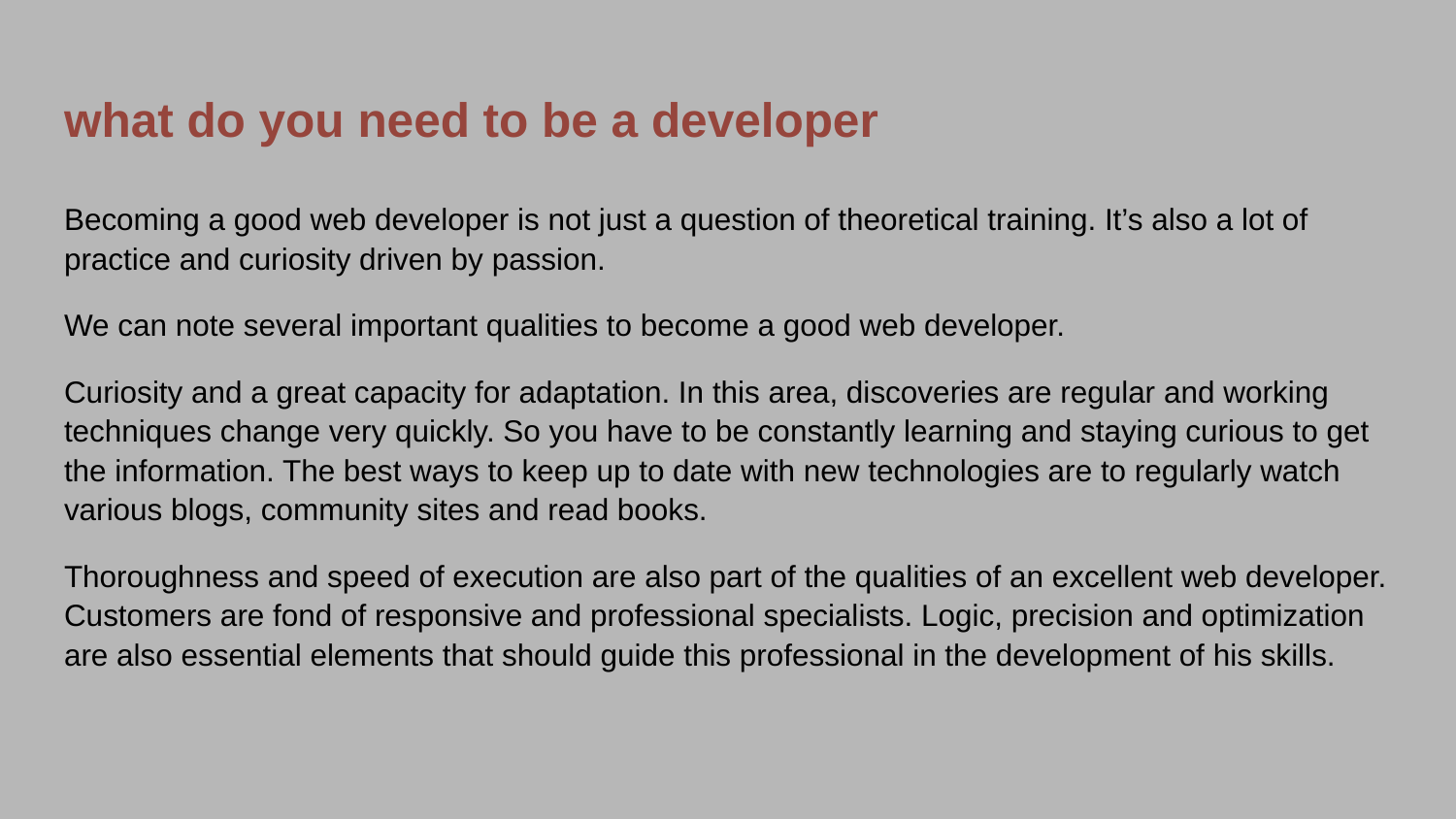

# what do you need to be a developer

Becoming a good web developer is not just a question of theoretical training. It’s also a lot of practice and curiosity driven by passion.
We can note several important qualities to become a good web developer.
Curiosity and a great capacity for adaptation. In this area, discoveries are regular and working techniques change very quickly. So you have to be constantly learning and staying curious to get the information. The best ways to keep up to date with new technologies are to regularly watch various blogs, community sites and read books.
Thoroughness and speed of execution are also part of the qualities of an excellent web developer. Customers are fond of responsive and professional specialists. Logic, precision and optimization are also essential elements that should guide this professional in the development of his skills.